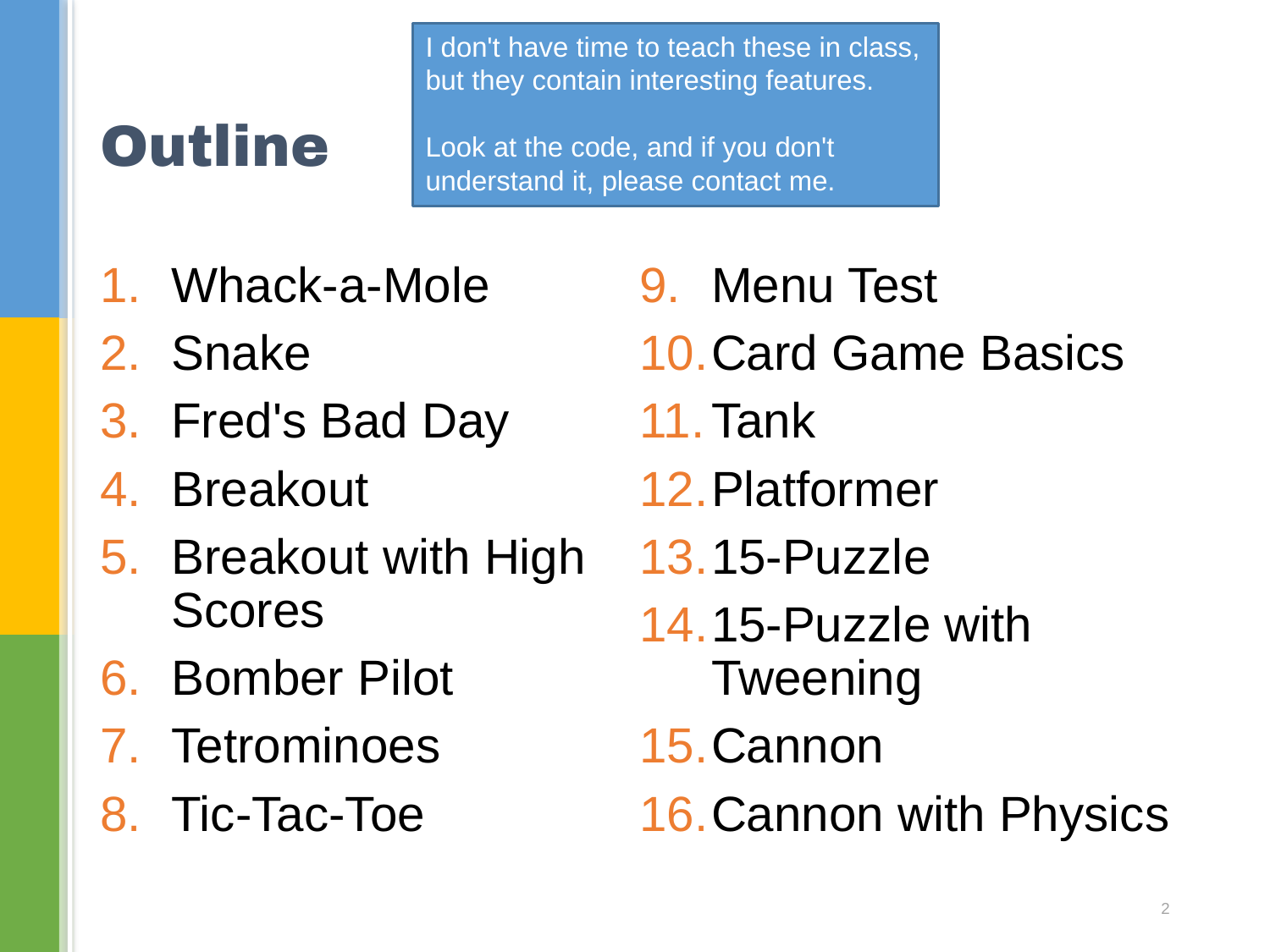

I don't have time to teach these in class, but they contain interesting features.

Look at the code, and if you don't understand it, please contact me.
# Outline
Whack-a-Mole
Snake
Fred's Bad Day
Breakout
Breakout with High Scores
Bomber Pilot
Tetrominoes
Tic-Tac-Toe
Menu Test
Card Game Basics
Tank
Platformer
15-Puzzle
15-Puzzle with Tweening
Cannon
Cannon with Physics
2